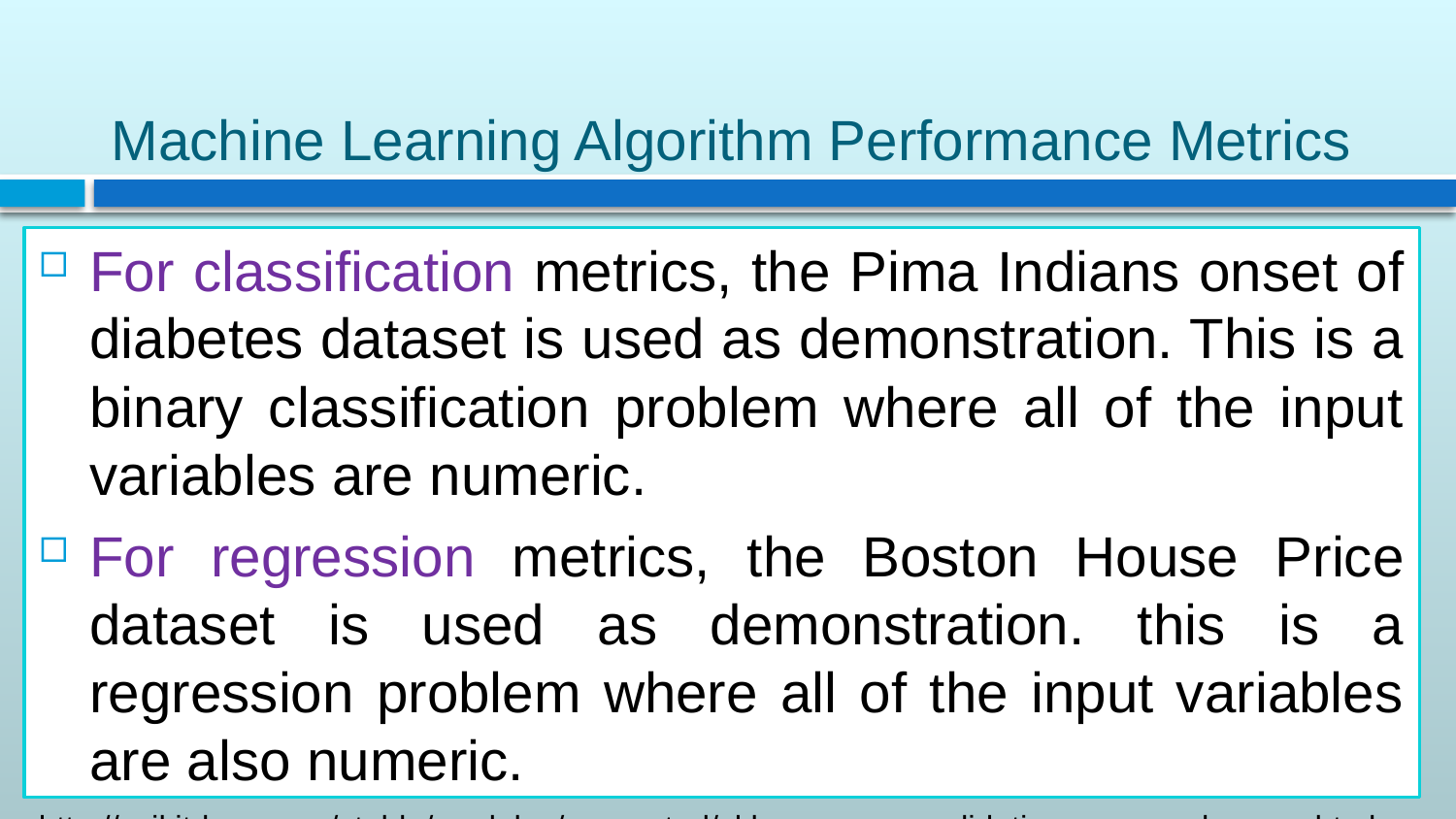

# Machine Learning Algorithm Performance Metrics
For classification metrics, the Pima Indians onset of diabetes dataset is used as demonstration. This is a binary classification problem where all of the input variables are numeric.
For regression metrics, the Boston House Price dataset is used as demonstration. this is a regression problem where all of the input variables are also numeric.
http://scikit-learn.org/stable/modules/generated/sklearn.cross_validation.cross_val_score.html